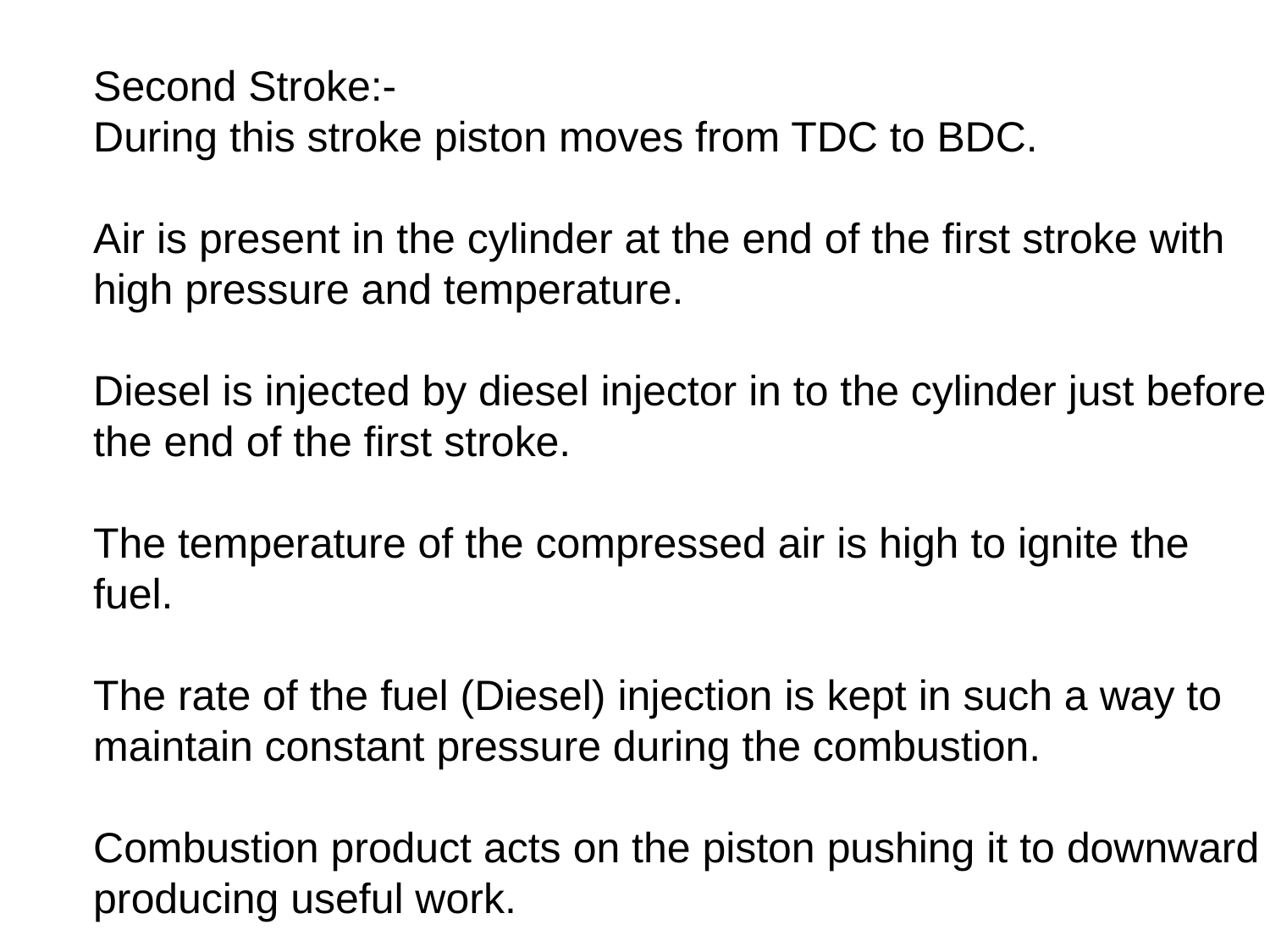

Second Stroke:-
During this stroke piston moves from TDC to BDC.

Air is present in the cylinder at the end of the first stroke with
high pressure and temperature.

Diesel is injected by diesel injector in to the cylinder just before
the end of the first stroke.

The temperature of the compressed air is high to ignite the
fuel.

The rate of the fuel (Diesel) injection is kept in such a way to
maintain constant pressure during the combustion.

Combustion product acts on the piston pushing it to downward
producing useful work.